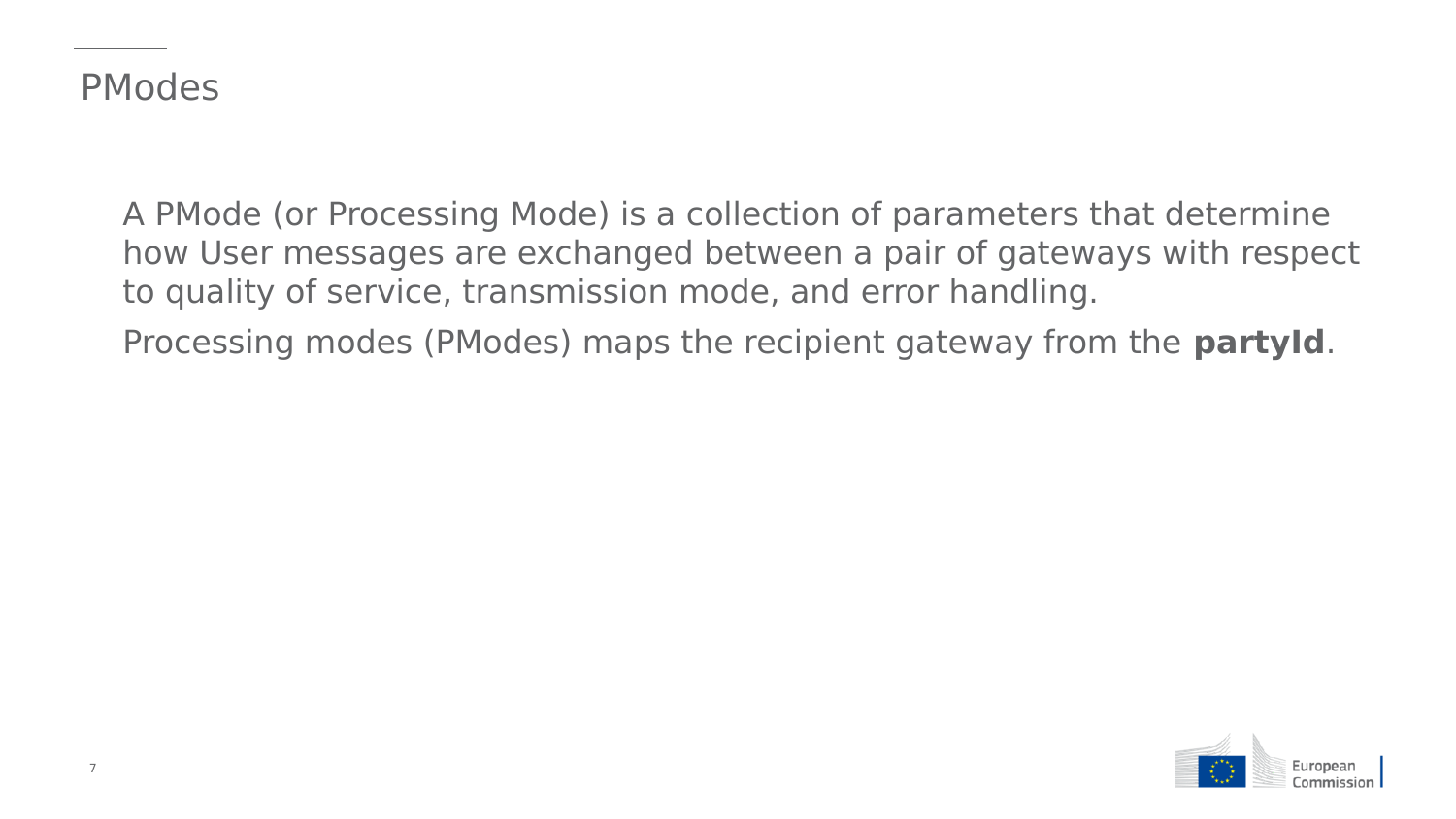

# PModes
A PMode (or Processing Mode) is a collection of parameters that determine how User messages are exchanged between a pair of gateways with respect to quality of service, transmission mode, and error handling.
Processing modes (PModes) maps the recipient gateway from the partyId.

7